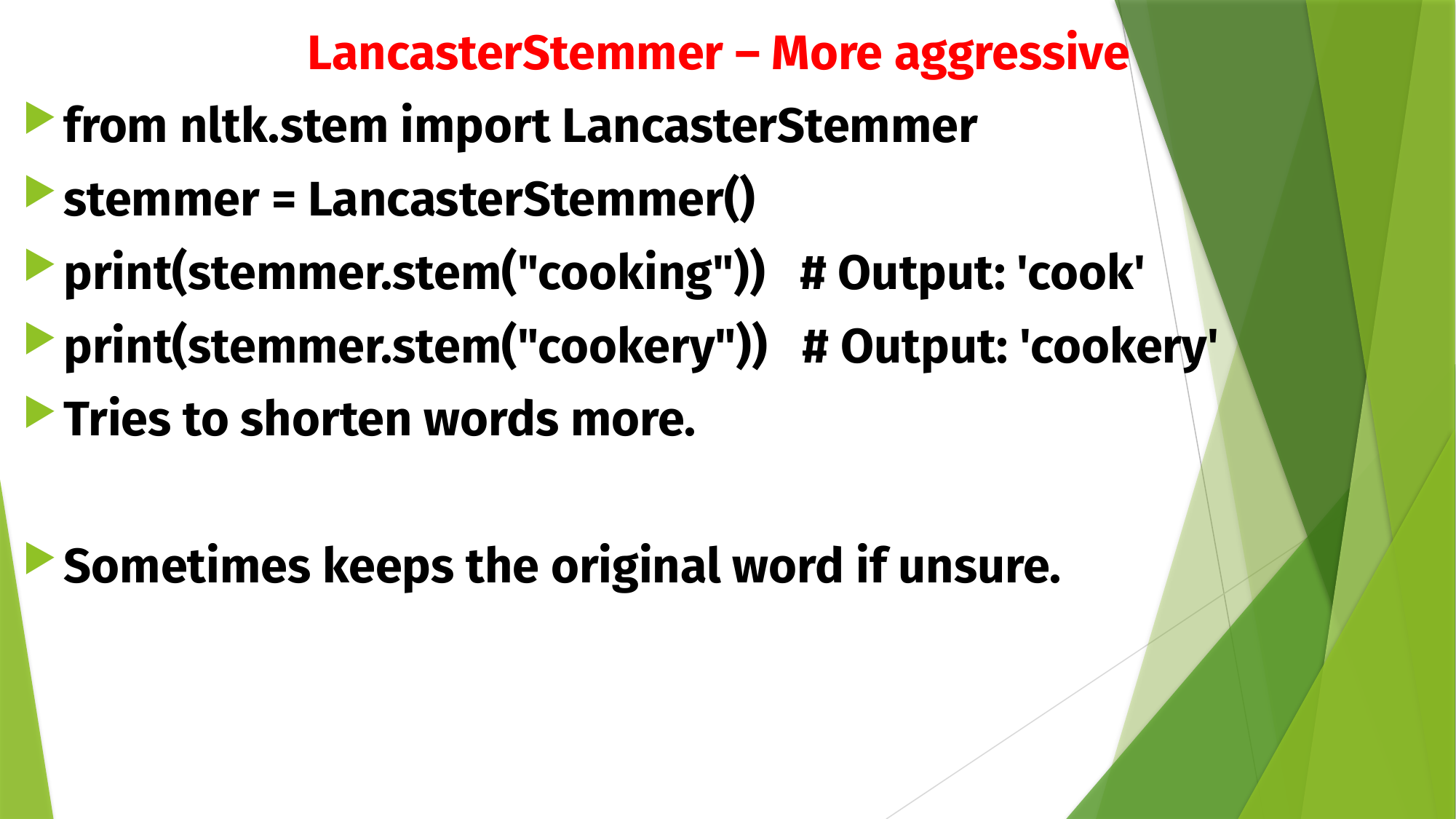

LancasterStemmer – More aggressive
from nltk.stem import LancasterStemmer
stemmer = LancasterStemmer()
print(stemmer.stem("cooking"))   # Output: 'cook'
print(stemmer.stem("cookery"))   # Output: 'cookery'
Tries to shorten words more.

Sometimes keeps the original word if unsure.